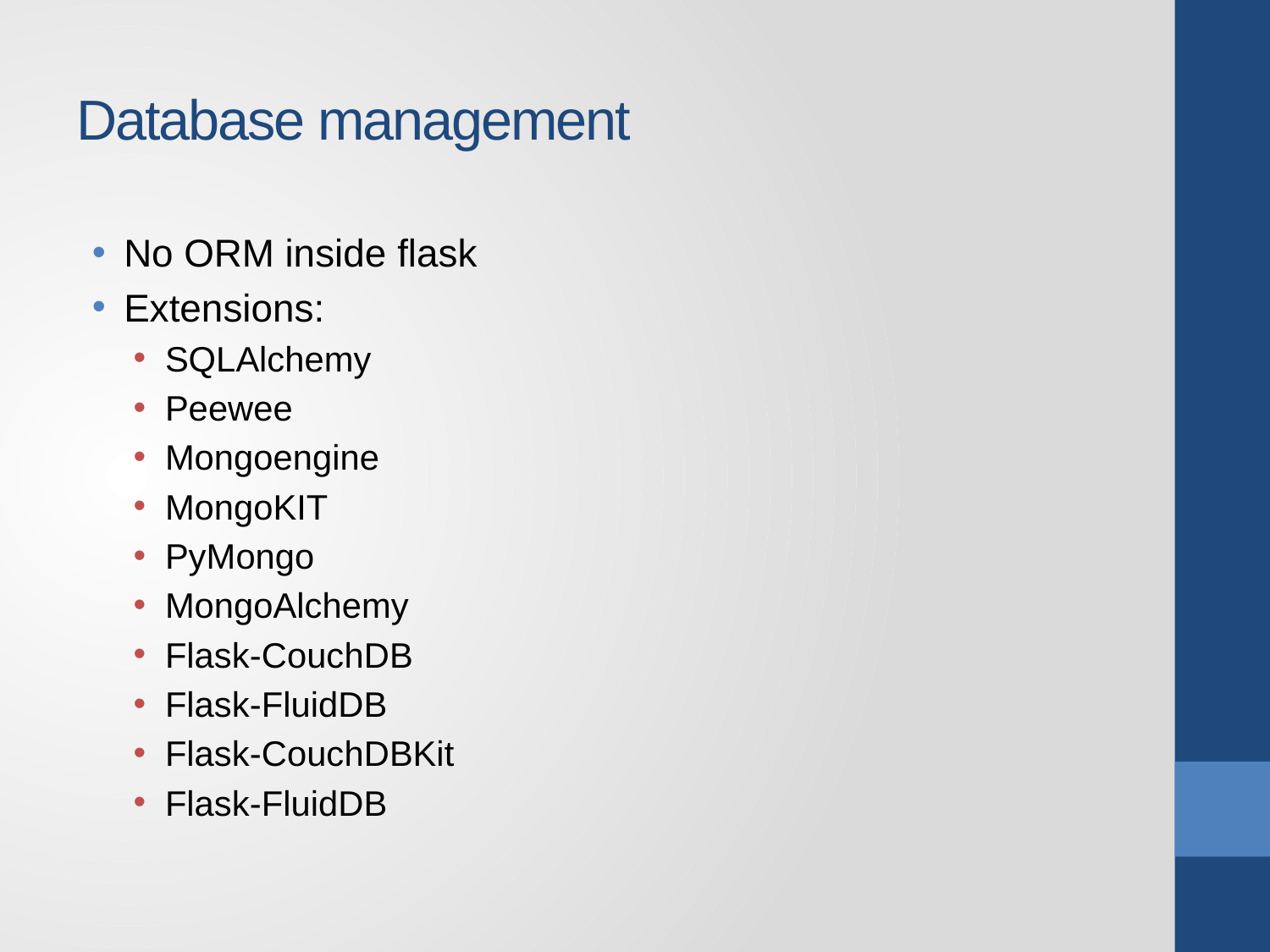

# Database management
No ORM inside flask
Extensions:
SQLAlchemy
Peewee
Mongoengine
MongoKIT
PyMongo
MongoAlchemy
Flask-CouchDB
Flask-FluidDB
Flask-CouchDBKit
Flask-FluidDB